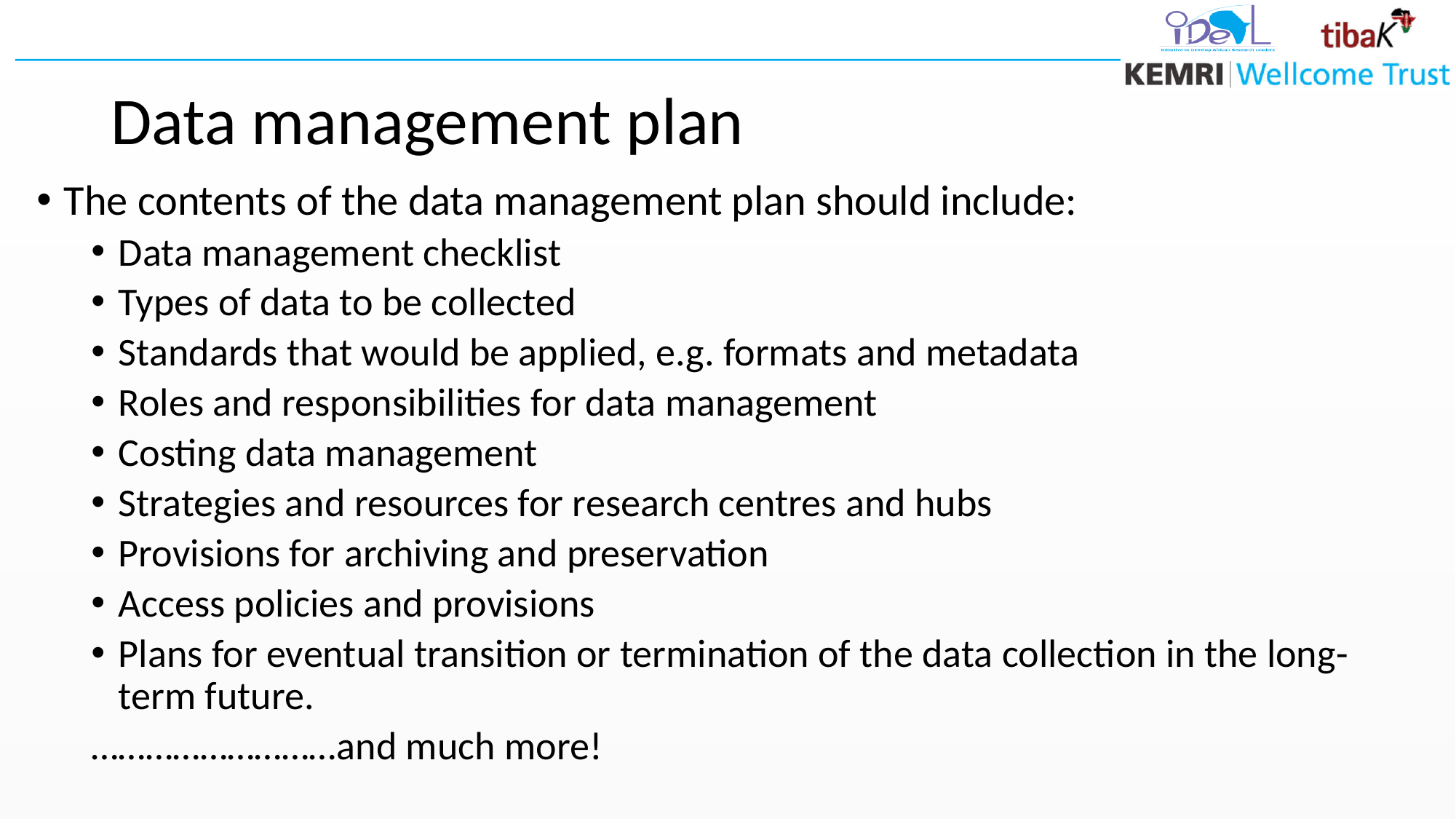

# Data management plan
The contents of the data management plan should include:
Data management checklist
Types of data to be collected
Standards that would be applied, e.g. formats and metadata
Roles and responsibilities for data management
Costing data management
Strategies and resources for research centres and hubs
Provisions for archiving and preservation
Access policies and provisions
Plans for eventual transition or termination of the data collection in the long-term future.
………………………and much more!